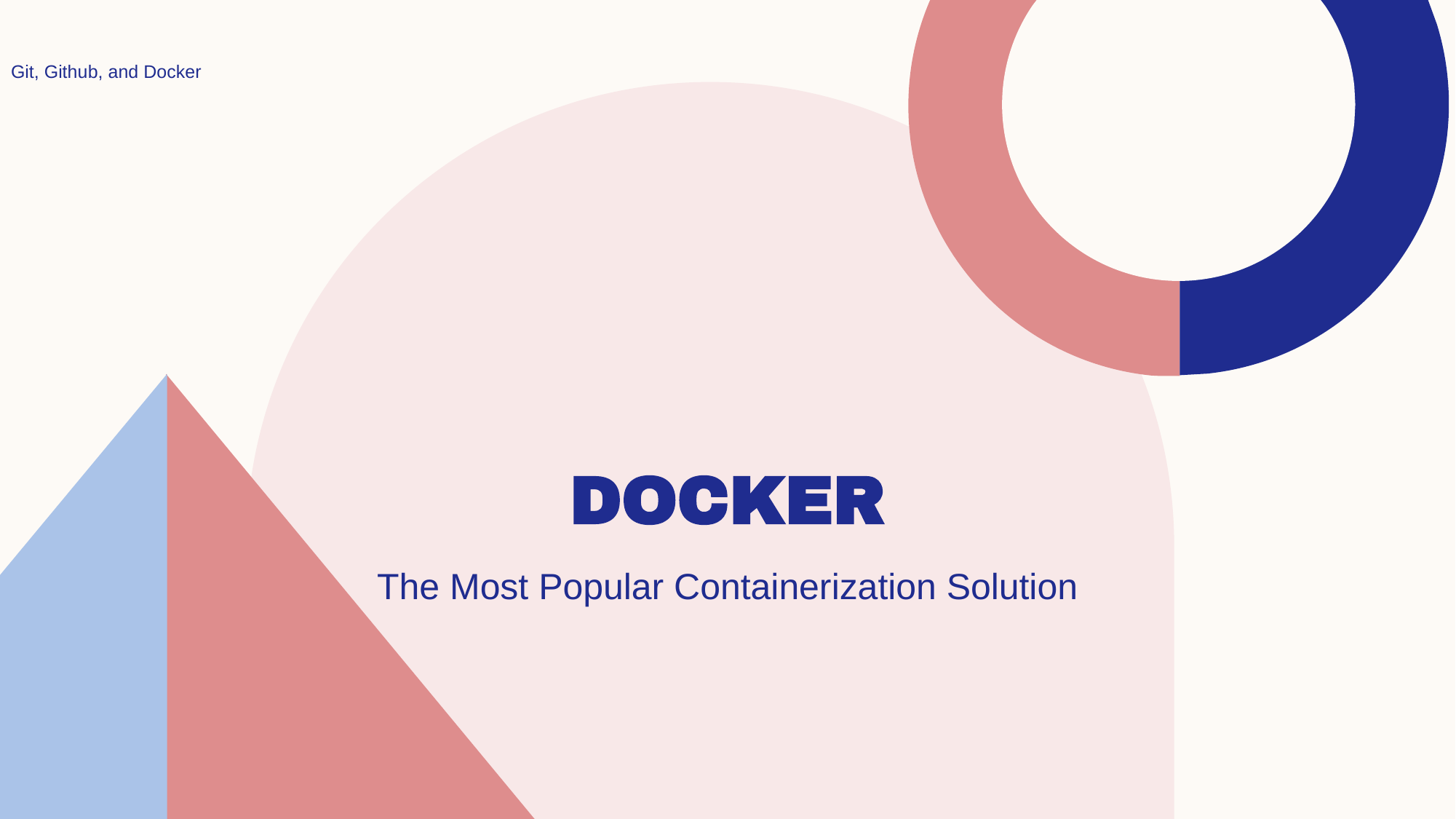

Git, Github, and Docker
19
# docker
The Most Popular Containerization Solution